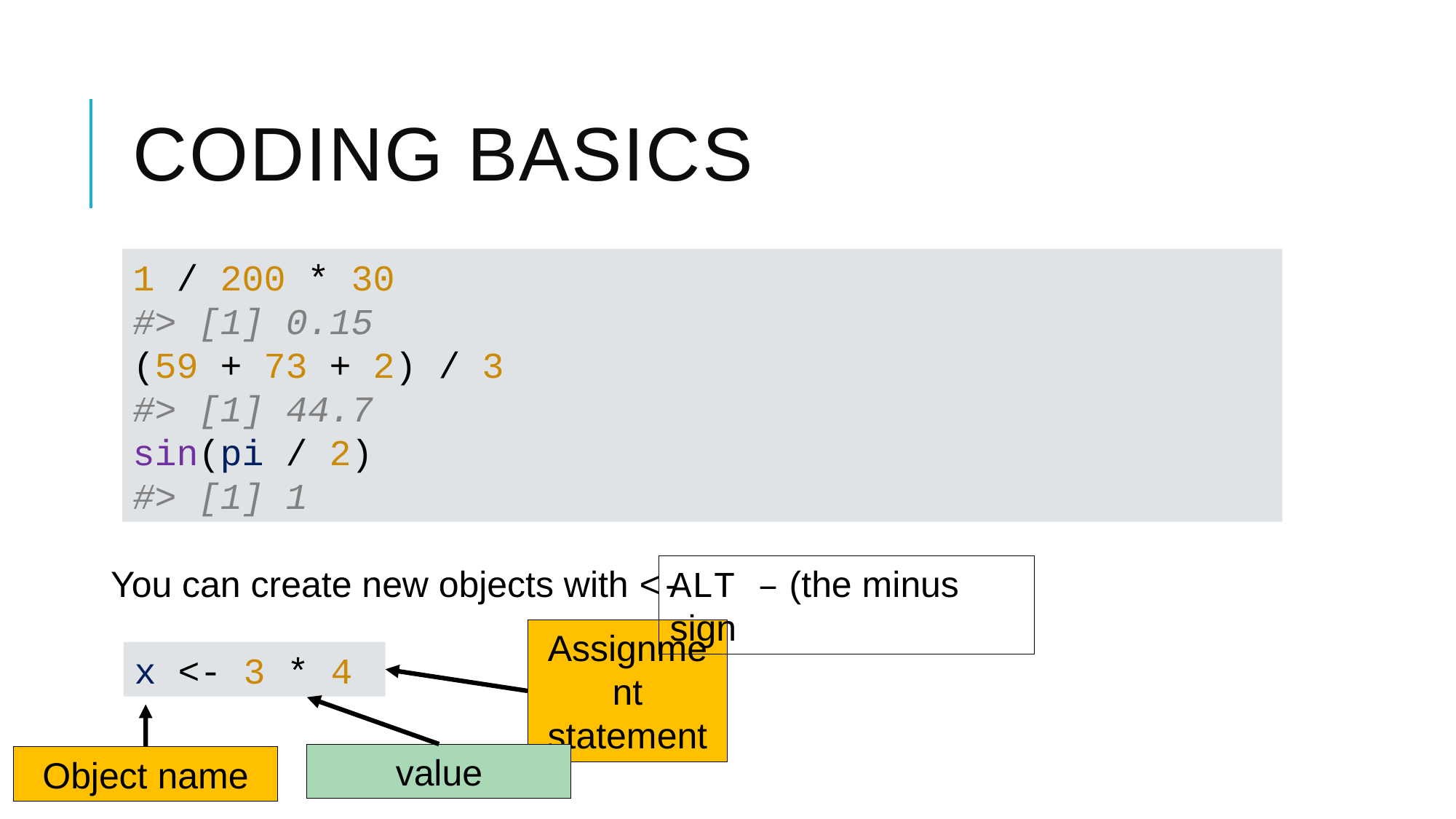

# Coding Basics
1 / 200 * 30
#> [1] 0.15
(59 + 73 + 2) / 3
#> [1] 44.7
sin(pi / 2)
#> [1] 1
You can create new objects with <-
ALT – (the minus sign
Assignment statement
x <- 3 * 4
value
Object name